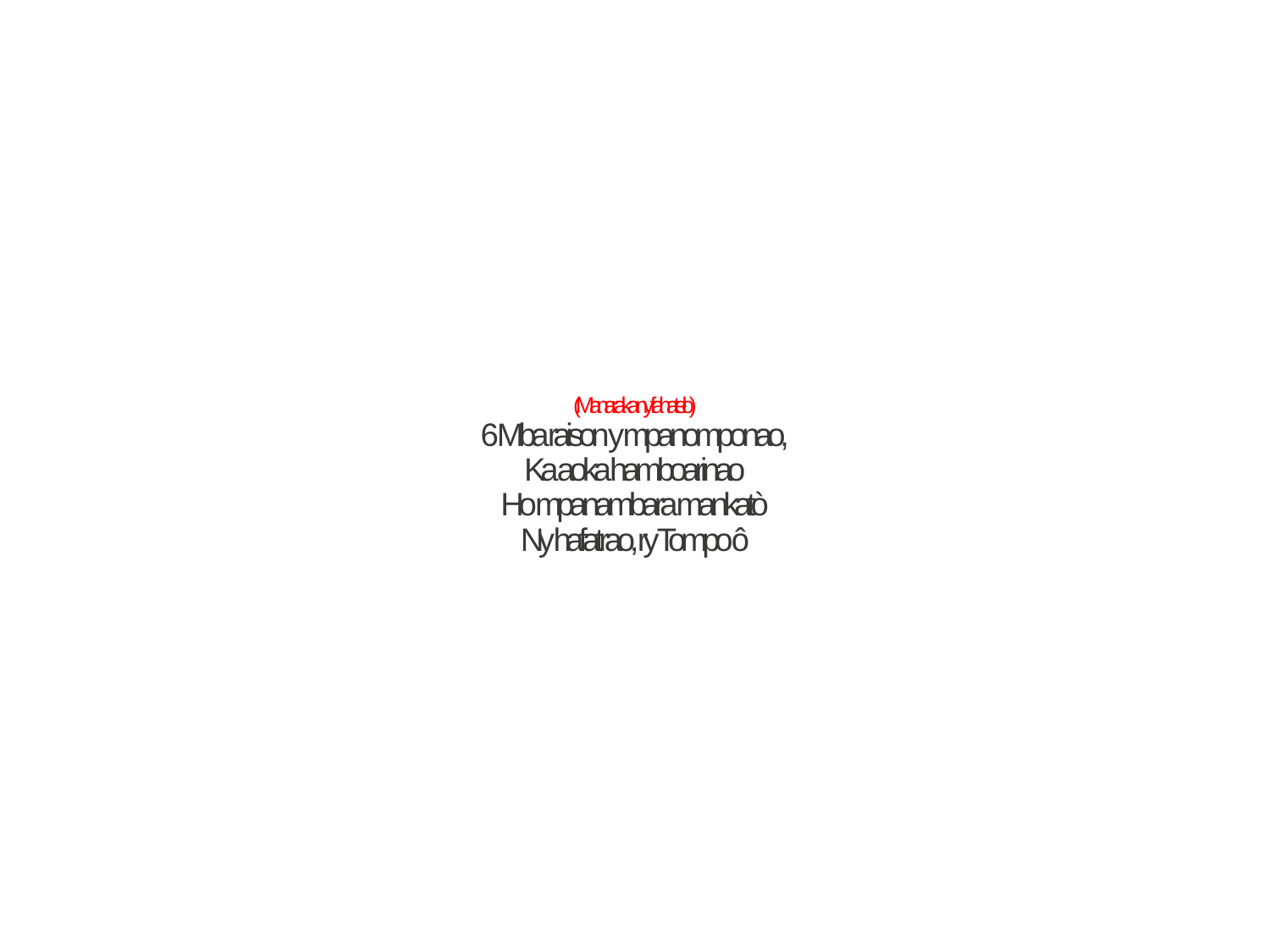

(Manaraka ny fahatelo)
6 Mba raison y mpanomponao,
Ka aoka hamboarinao
Ho mpanambara mankatò
Ny hafatrao, ry Tompo ô